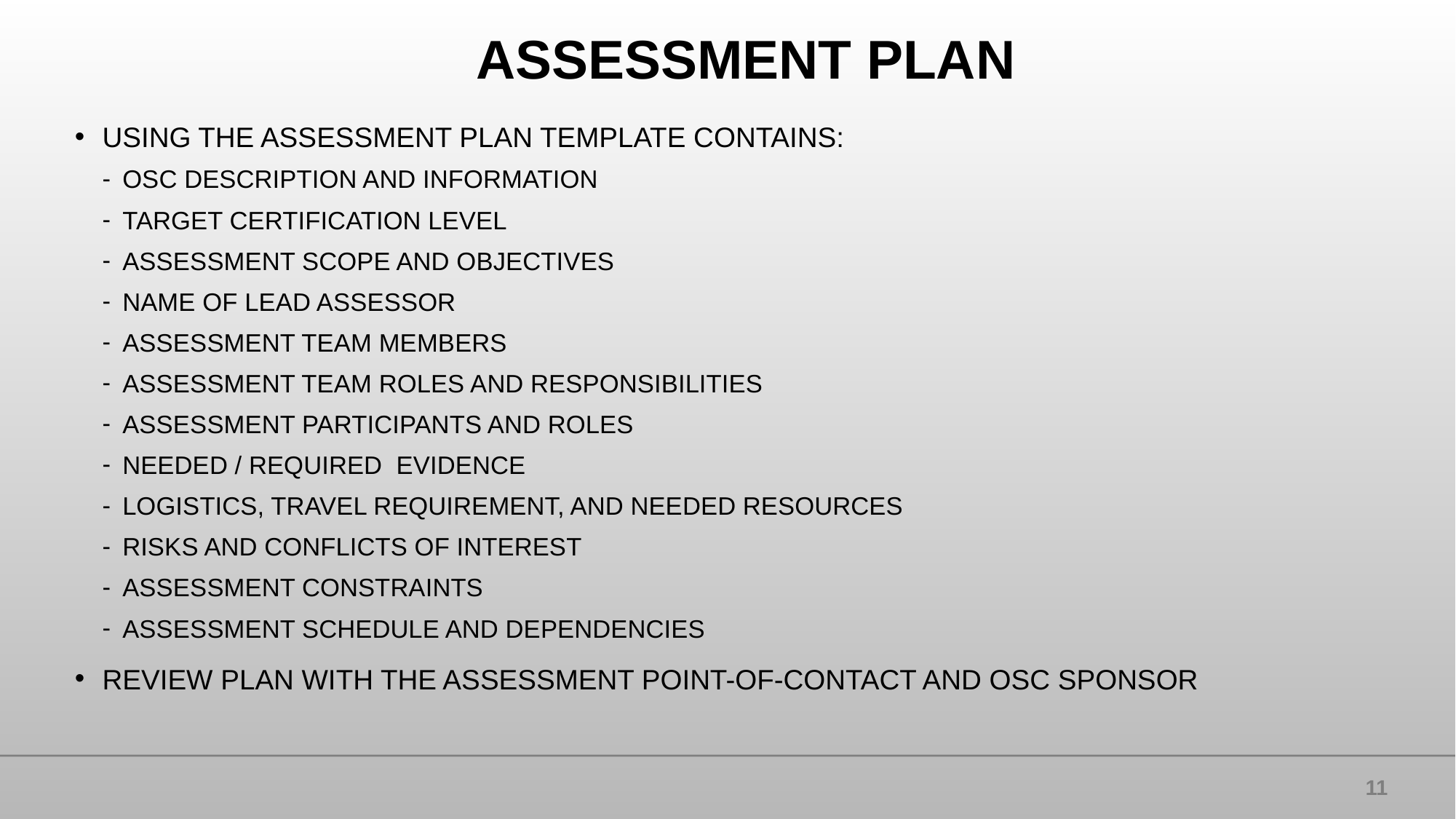

# ASSESSMENT PLAN
USING THE ASSESSMENT PLAN TEMPLATE CONTAINS:
OSC DESCRIPTION AND INFORMATION
TARGET CERTIFICATION LEVEL
ASSESSMENT SCOPE AND OBJECTIVES
NAME OF LEAD ASSESSOR
ASSESSMENT TEAM MEMBERS
ASSESSMENT TEAM ROLES AND RESPONSIBILITIES
ASSESSMENT PARTICIPANTS AND ROLES
NEEDED / REQUIRED  EVIDENCE
LOGISTICS, TRAVEL REQUIREMENT, AND NEEDED RESOURCES
RISKS AND CONFLICTS OF INTEREST
ASSESSMENT CONSTRAINTS
ASSESSMENT SCHEDULE AND DEPENDENCIES
REVIEW PLAN WITH THE ASSESSMENT POINT-OF-CONTACT AND OSC SPONSOR